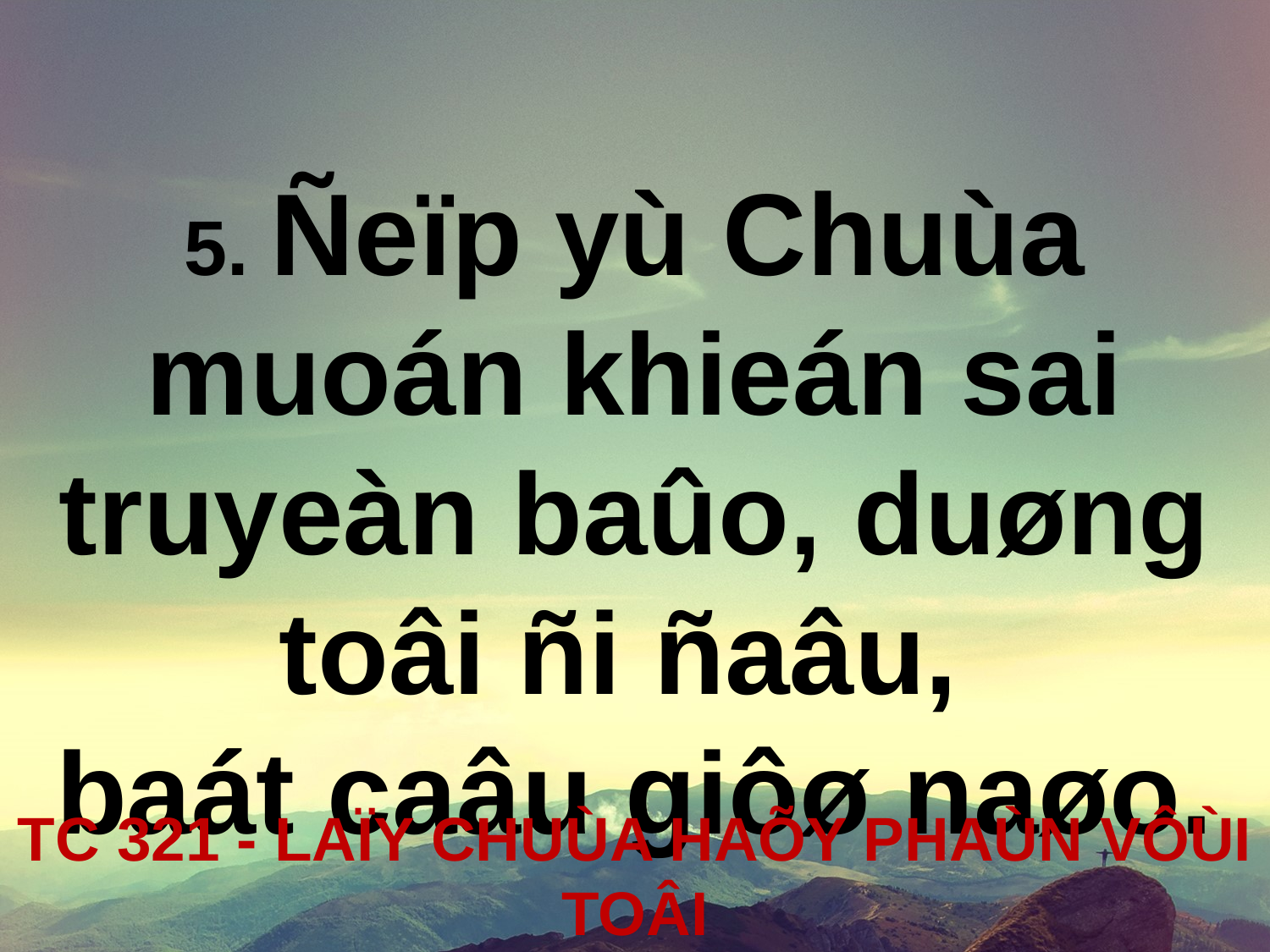

5. Ñeïp yù Chuùa muoán khieán sai truyeàn baûo, duøng toâi ñi ñaâu,
baát caâu giôø naøo.
TC 321 - LAÏY CHUÙA HAÕY PHAÙN VÔÙI TOÂI